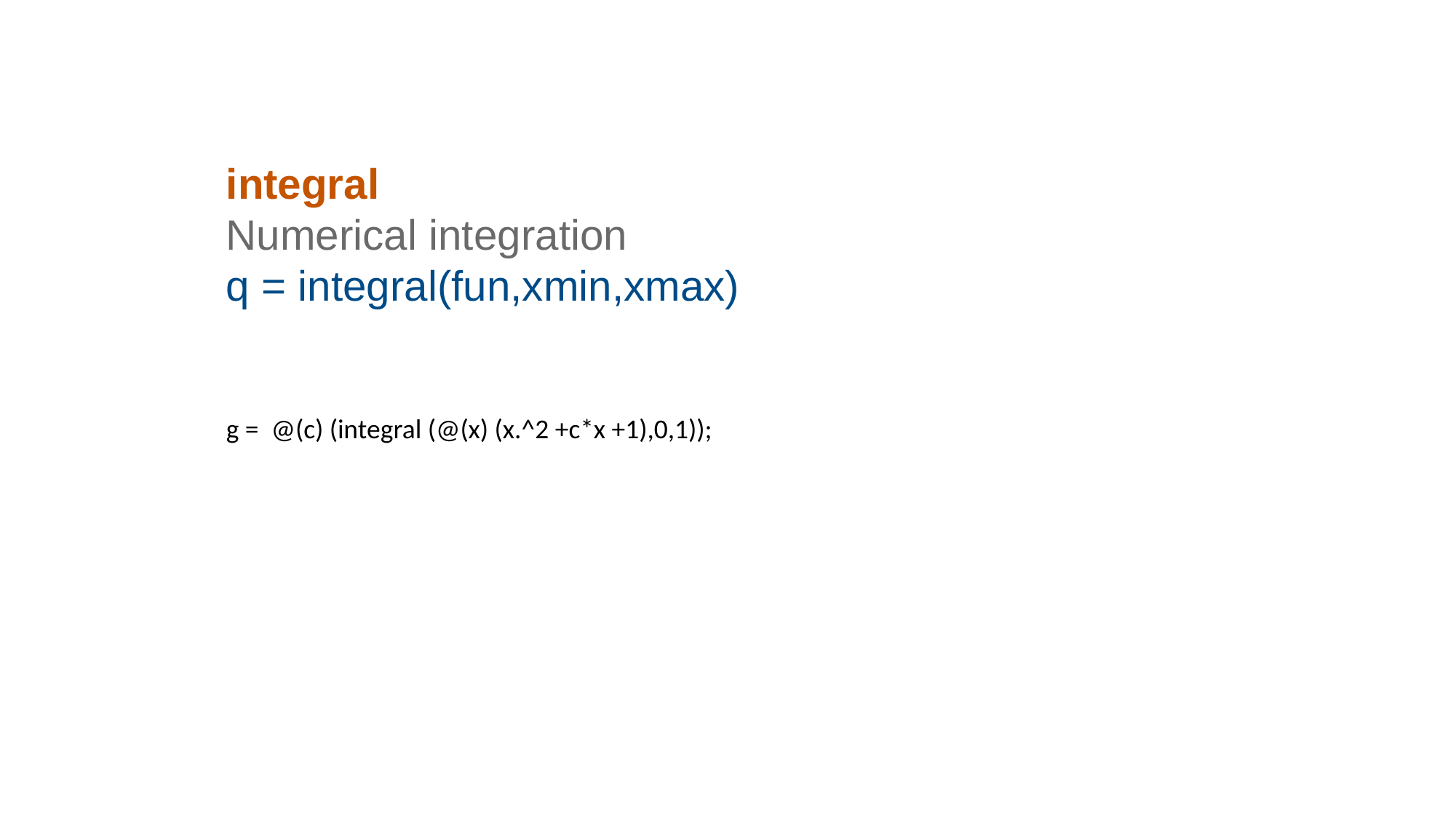

integral
Numerical integration
q = integral(fun,xmin,xmax)

g =  @(c) (integral (@(x) (x.^2 +c*x +1),0,1));